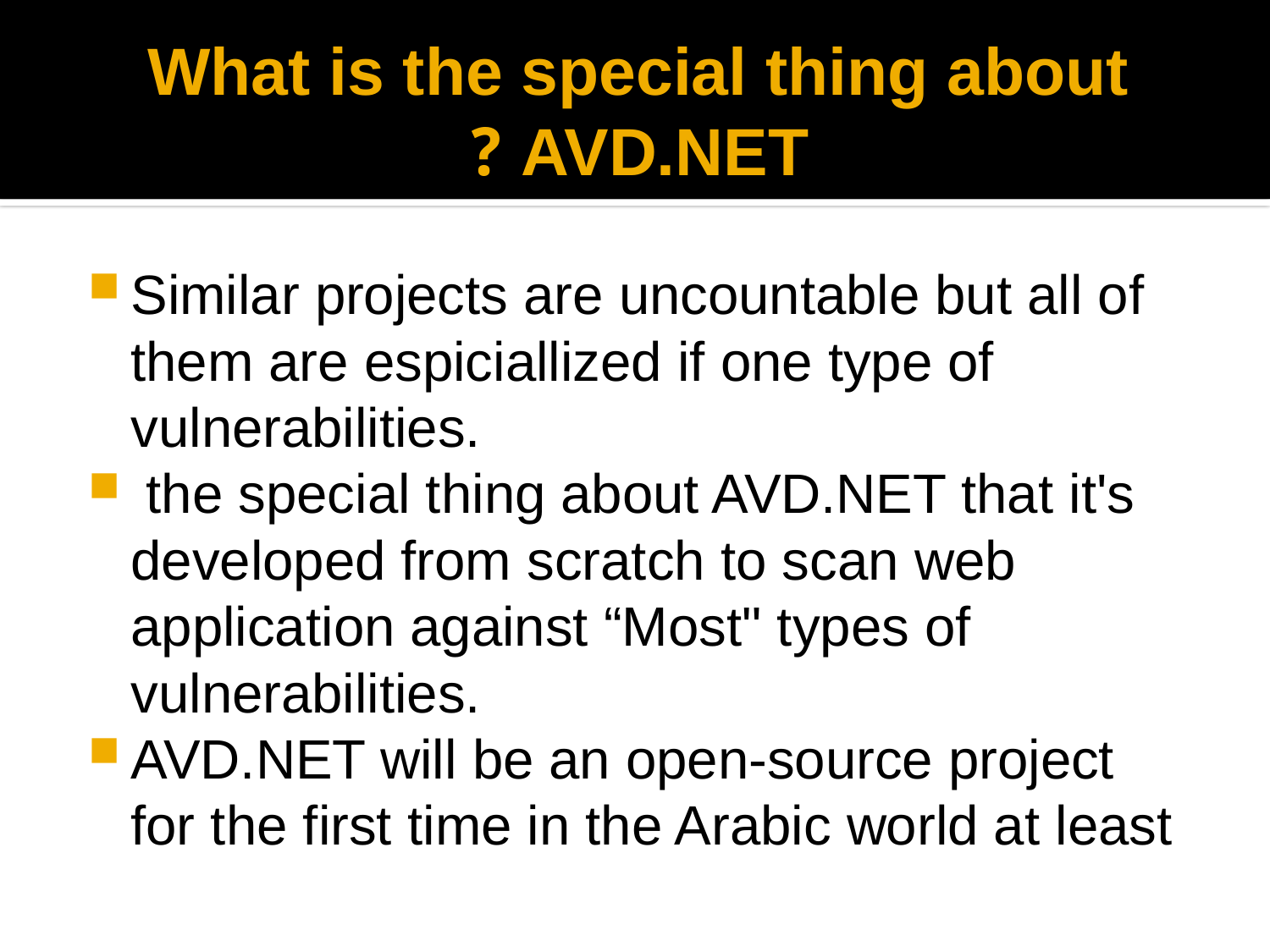

# What is the special thing about AVD.NET ?
Similar projects are uncountable but all of them are espiciallized if one type of vulnerabilities.
 the special thing about AVD.NET that it's developed from scratch to scan web application against “Most" types of vulnerabilities.
AVD.NET will be an open-source project for the first time in the Arabic world at least